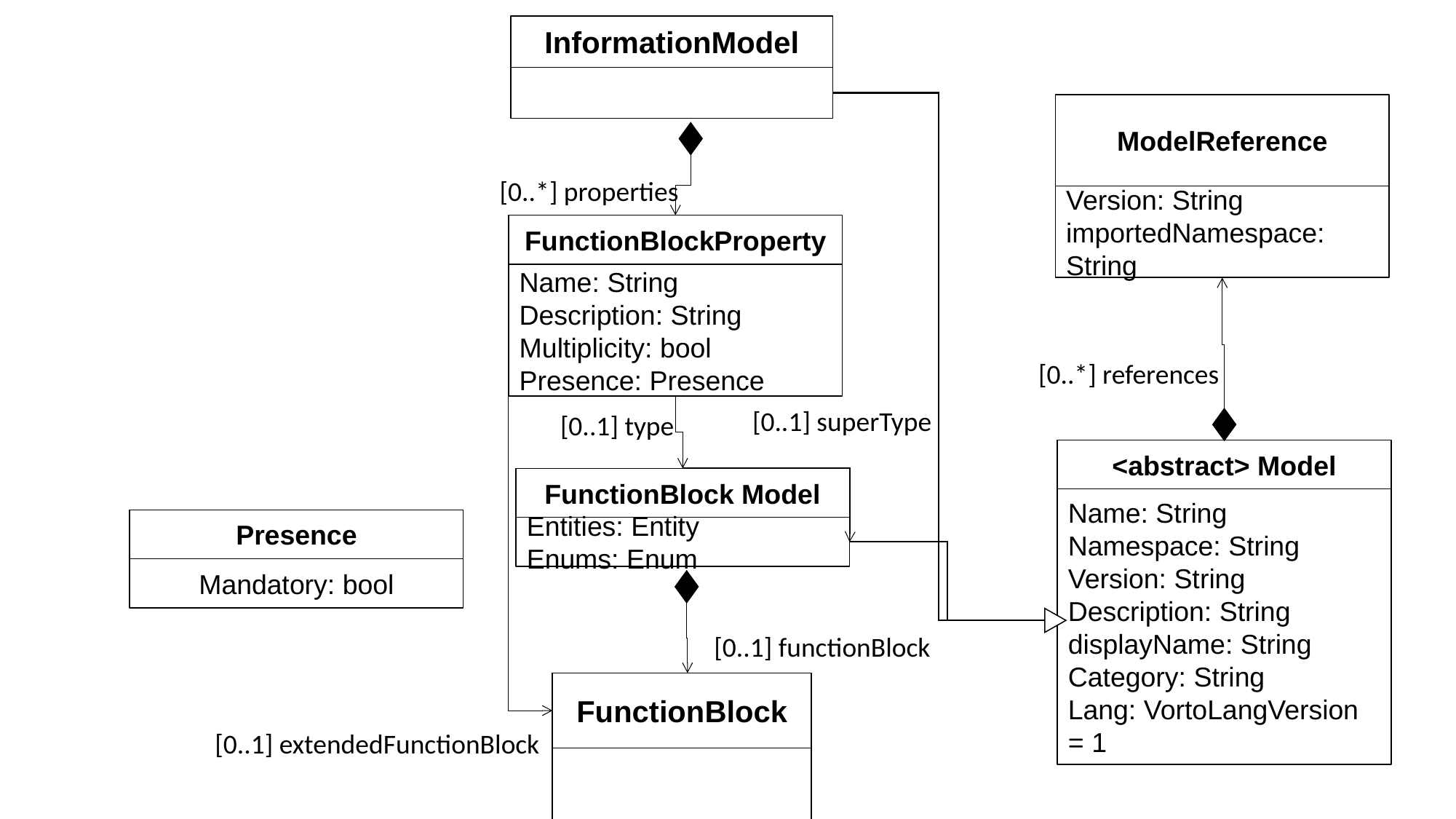

InformationModel

ModelReference
Version: String
importedNamespace: String

[0..*] properties
FunctionBlockProperty
Name: String
Description: String
Multiplicity: bool
Presence: Presence

[0..*] references
[0..1] superType
[0..1] type
<abstract> Model
Name: String
Namespace: String
Version: String
Description: String
displayName: String
Category: String
Lang: VortoLangVersion = 1
FunctionBlock Model
Entities: Entity
Enums: Enum
Presence
Mandatory: bool

[0..1] functionBlock
FunctionBlock

[0..1] extendedFunctionBlock